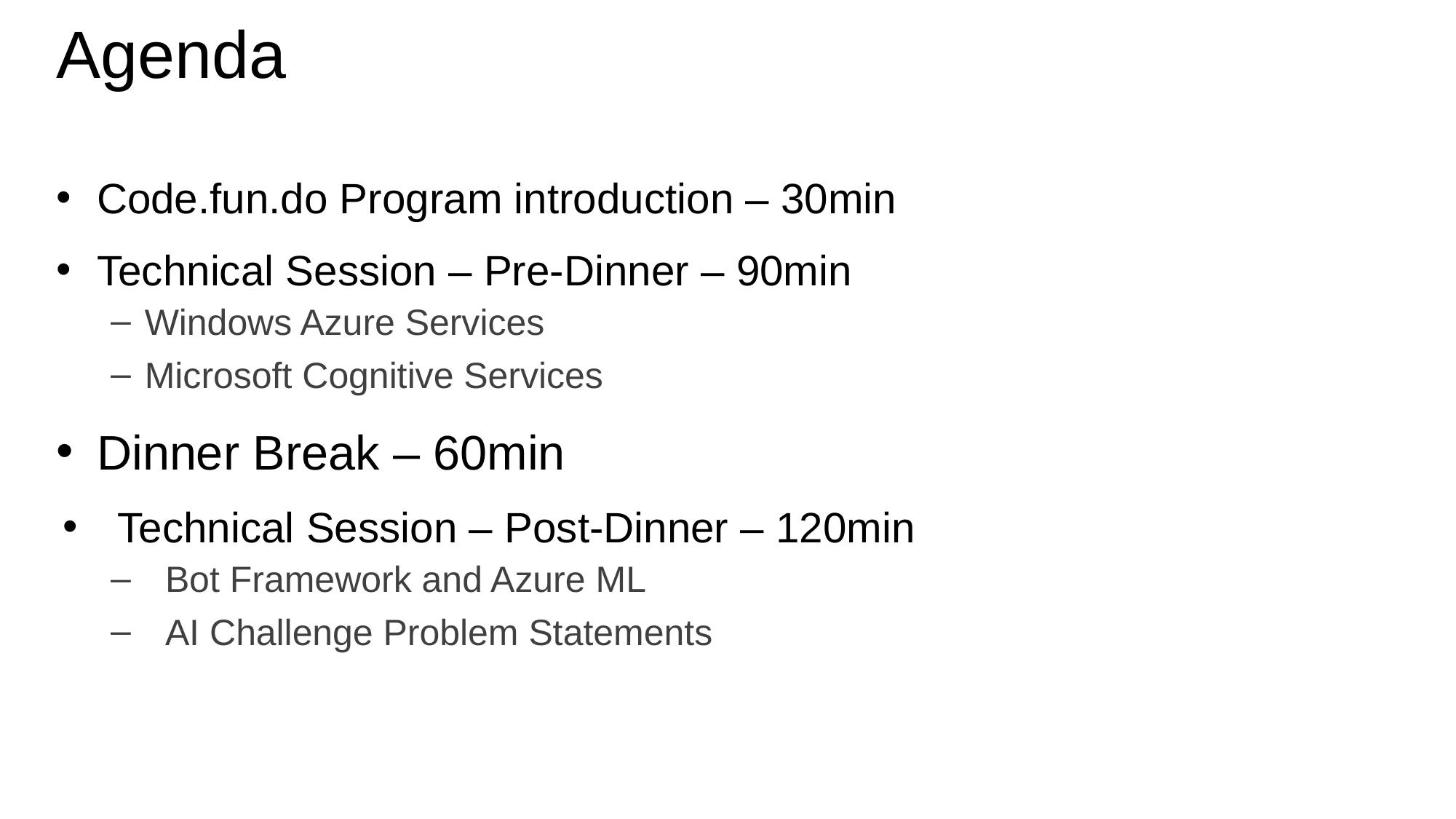

# Agenda
Code.fun.do Program introduction – 30min
Technical Session – Pre-Dinner – 90min
Windows Azure Services
Microsoft Cognitive Services
Dinner Break – 60min
Technical Session – Post-Dinner – 120min
Bot Framework and Azure ML
AI Challenge Problem Statements